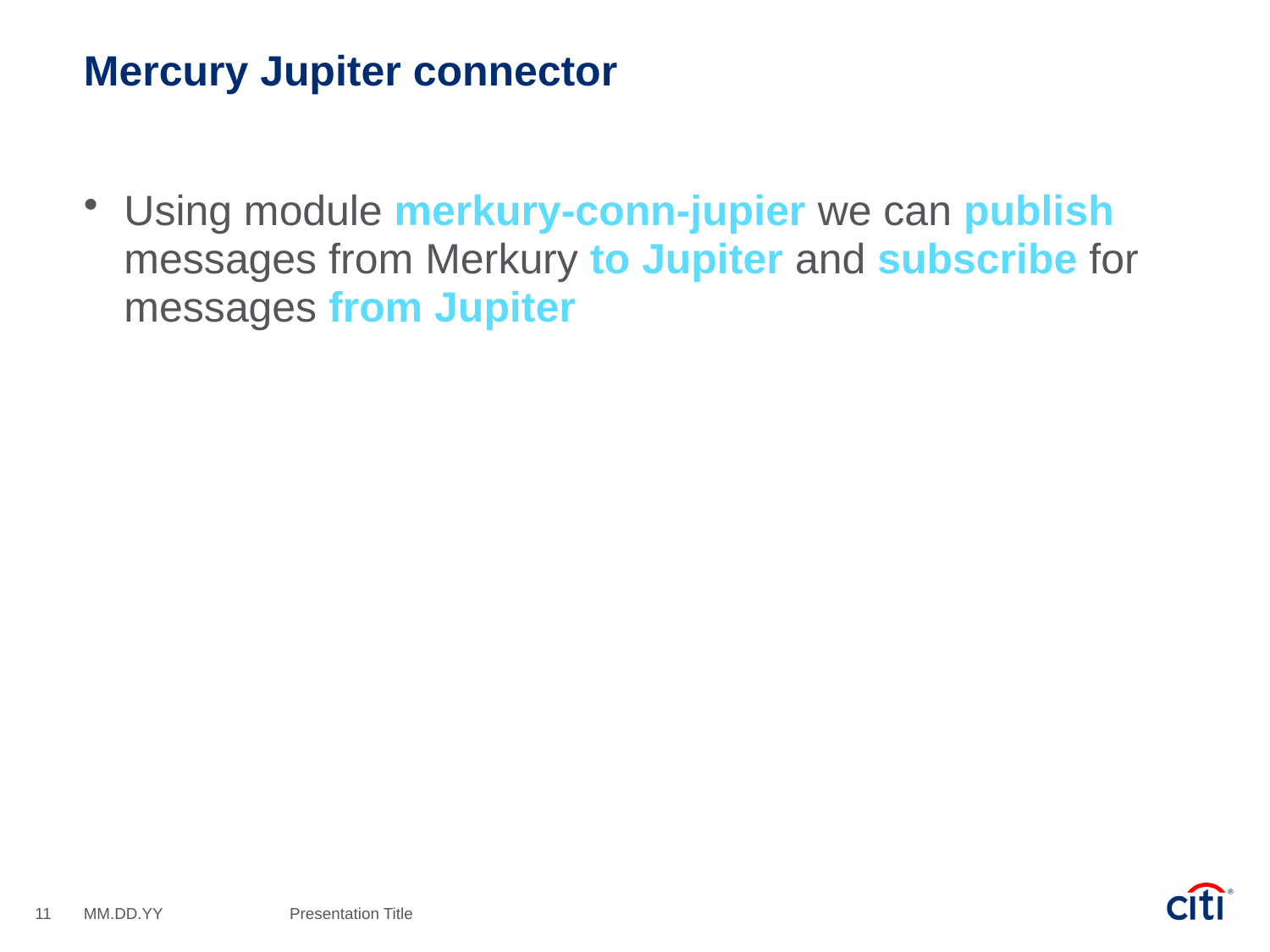

# Mercury Jupiter connector
Using module merkury-conn-jupier we can publish messages from Merkury to Jupiter and subscribe for messages from Jupiter
11
MM.DD.YY
Presentation Title